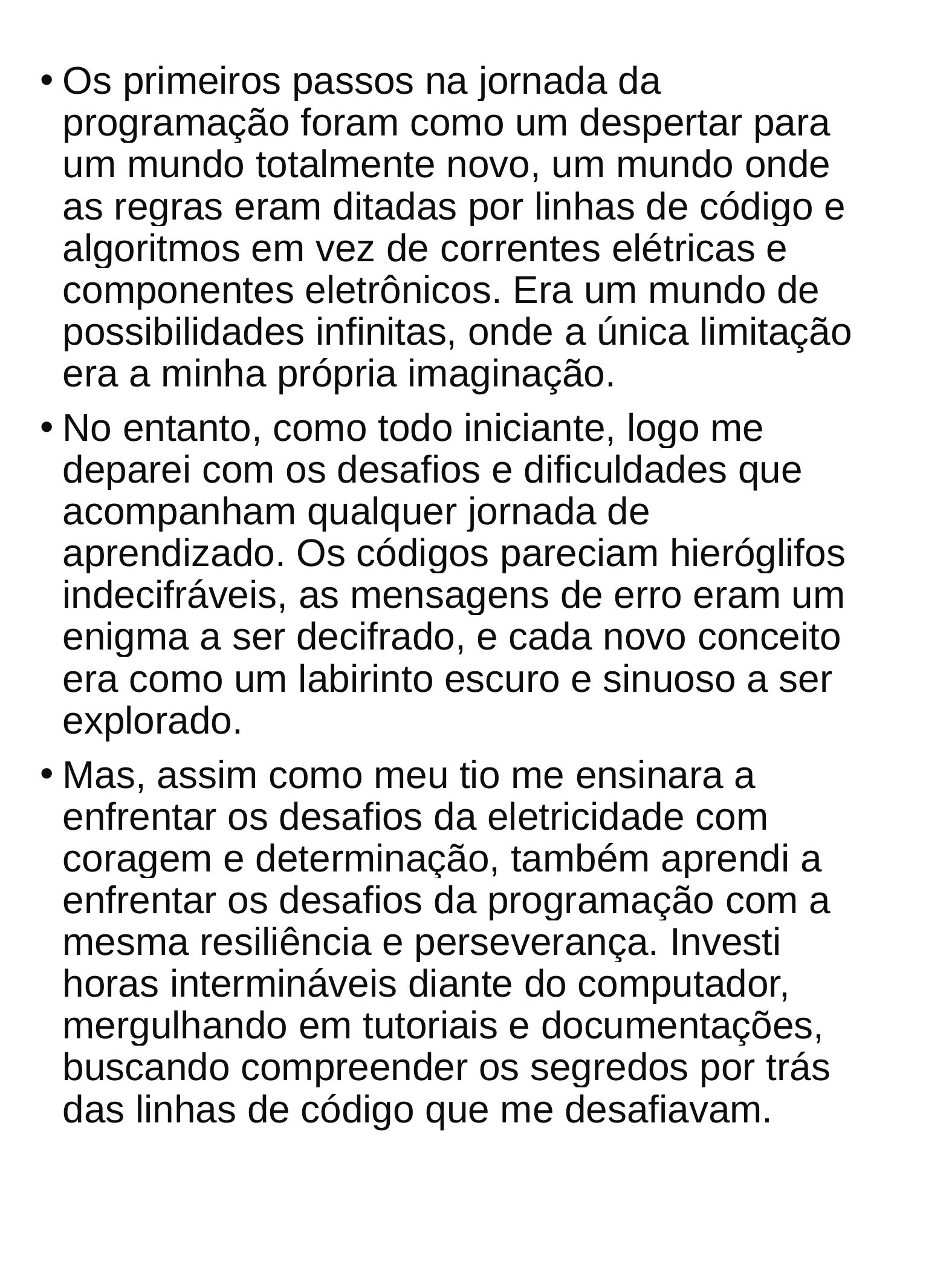

Os primeiros passos na jornada da programação foram como um despertar para um mundo totalmente novo, um mundo onde as regras eram ditadas por linhas de código e algoritmos em vez de correntes elétricas e componentes eletrônicos. Era um mundo de possibilidades infinitas, onde a única limitação era a minha própria imaginação.
No entanto, como todo iniciante, logo me deparei com os desafios e dificuldades que acompanham qualquer jornada de aprendizado. Os códigos pareciam hieróglifos indecifráveis, as mensagens de erro eram um enigma a ser decifrado, e cada novo conceito era como um labirinto escuro e sinuoso a ser explorado.
Mas, assim como meu tio me ensinara a enfrentar os desafios da eletricidade com coragem e determinação, também aprendi a enfrentar os desafios da programação com a mesma resiliência e perseverança. Investi horas intermináveis ​​diante do computador, mergulhando em tutoriais e documentações, buscando compreender os segredos por trás das linhas de código que me desafiavam.